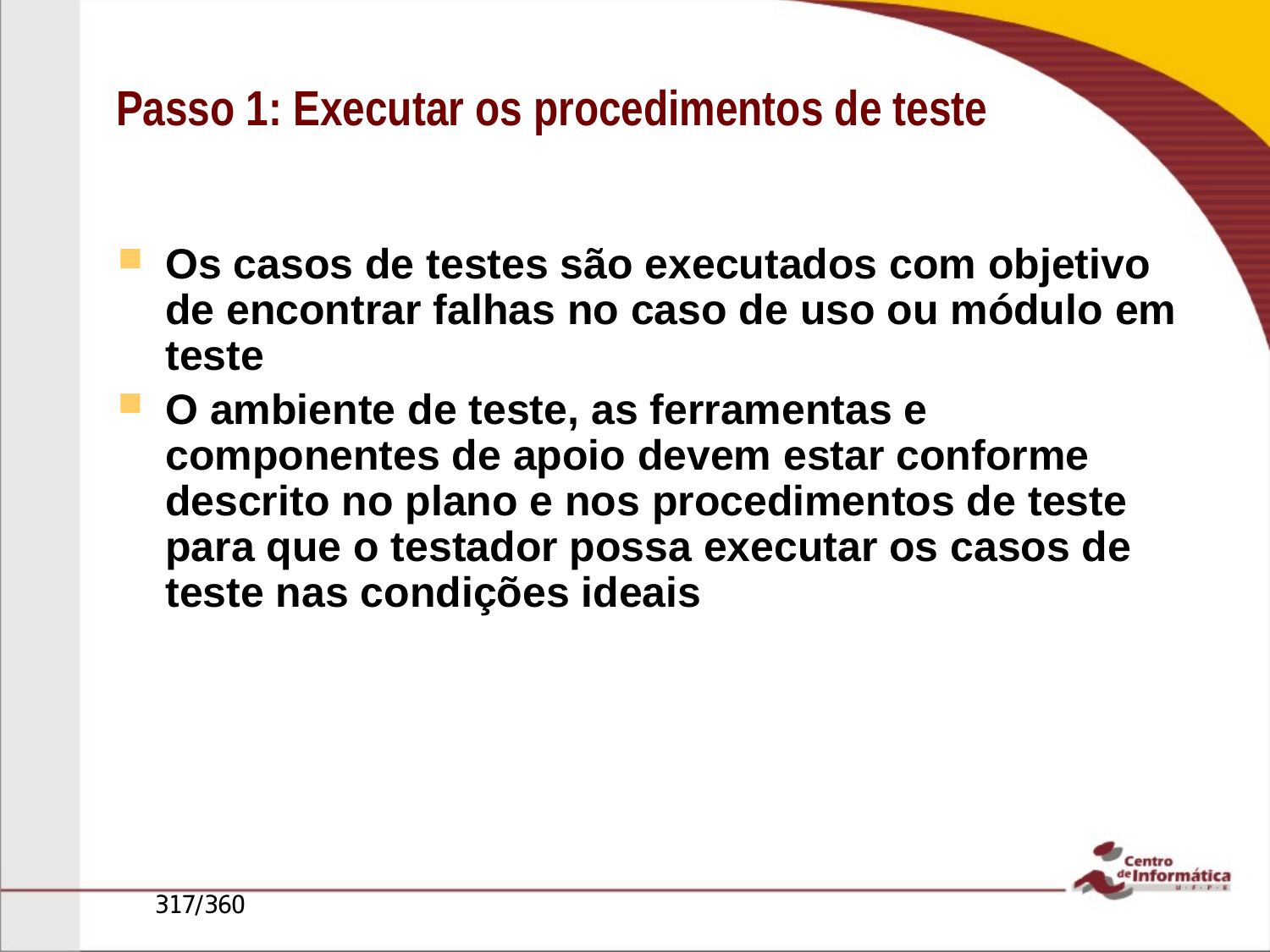

# Passo 1: Executar os procedimentos de teste
Os casos de testes são executados com objetivo de encontrar falhas no caso de uso ou módulo em teste
O ambiente de teste, as ferramentas e componentes de apoio devem estar conforme descrito no plano e nos procedimentos de teste para que o testador possa executar os casos de teste nas condições ideais
317/360